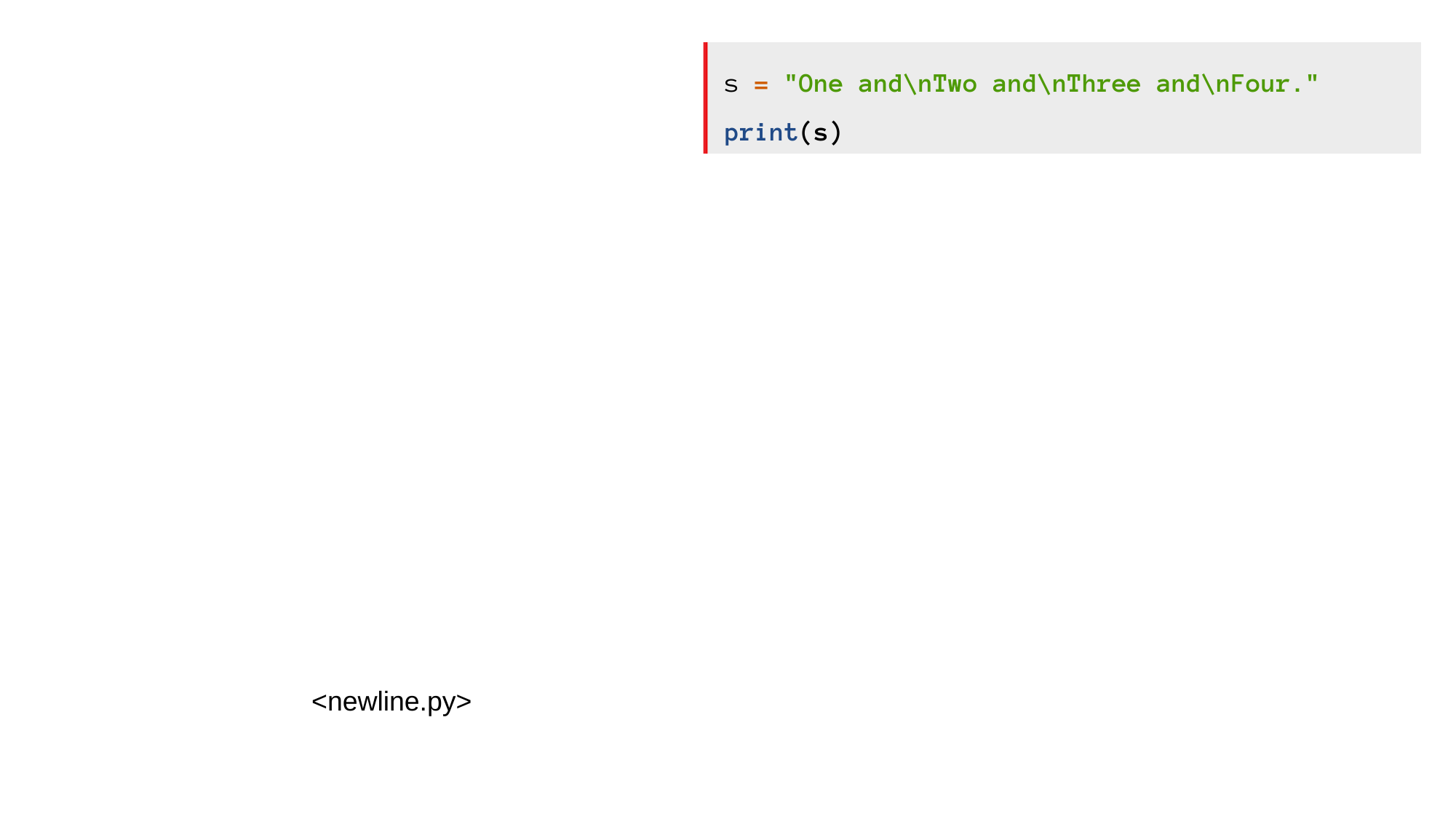

s = "One and\nTwo and\nThree and\nFour."
print(s)
<newline.py>